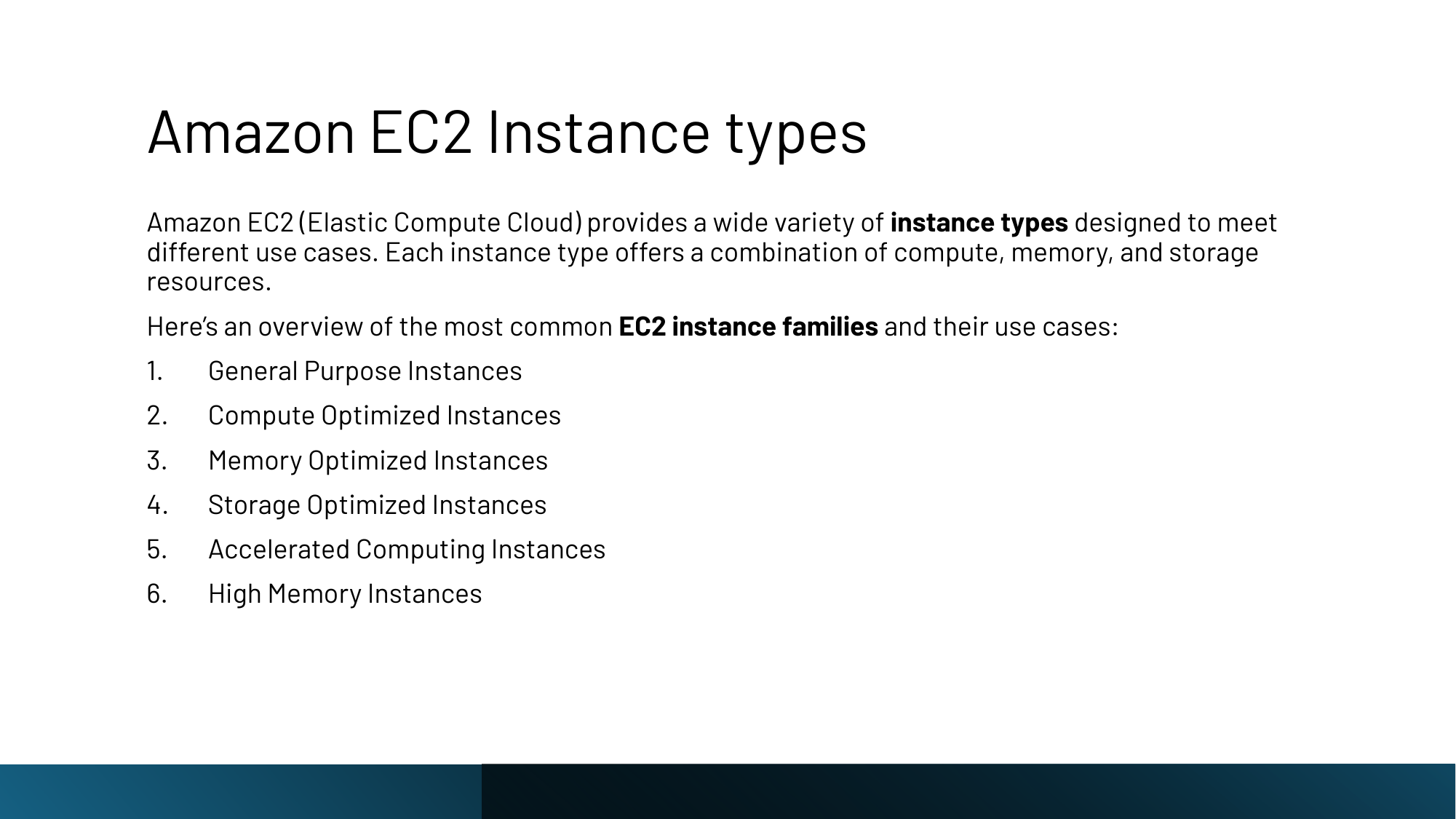

# Amazon EC2 Instance types
Amazon EC2 (Elastic Compute Cloud) provides a wide variety of instance types designed to meet different use cases. Each instance type offers a combination of compute, memory, and storage resources.
Here’s an overview of the most common EC2 instance families and their use cases:
General Purpose Instances
Compute Optimized Instances
Memory Optimized Instances
Storage Optimized Instances
Accelerated Computing Instances
High Memory Instances